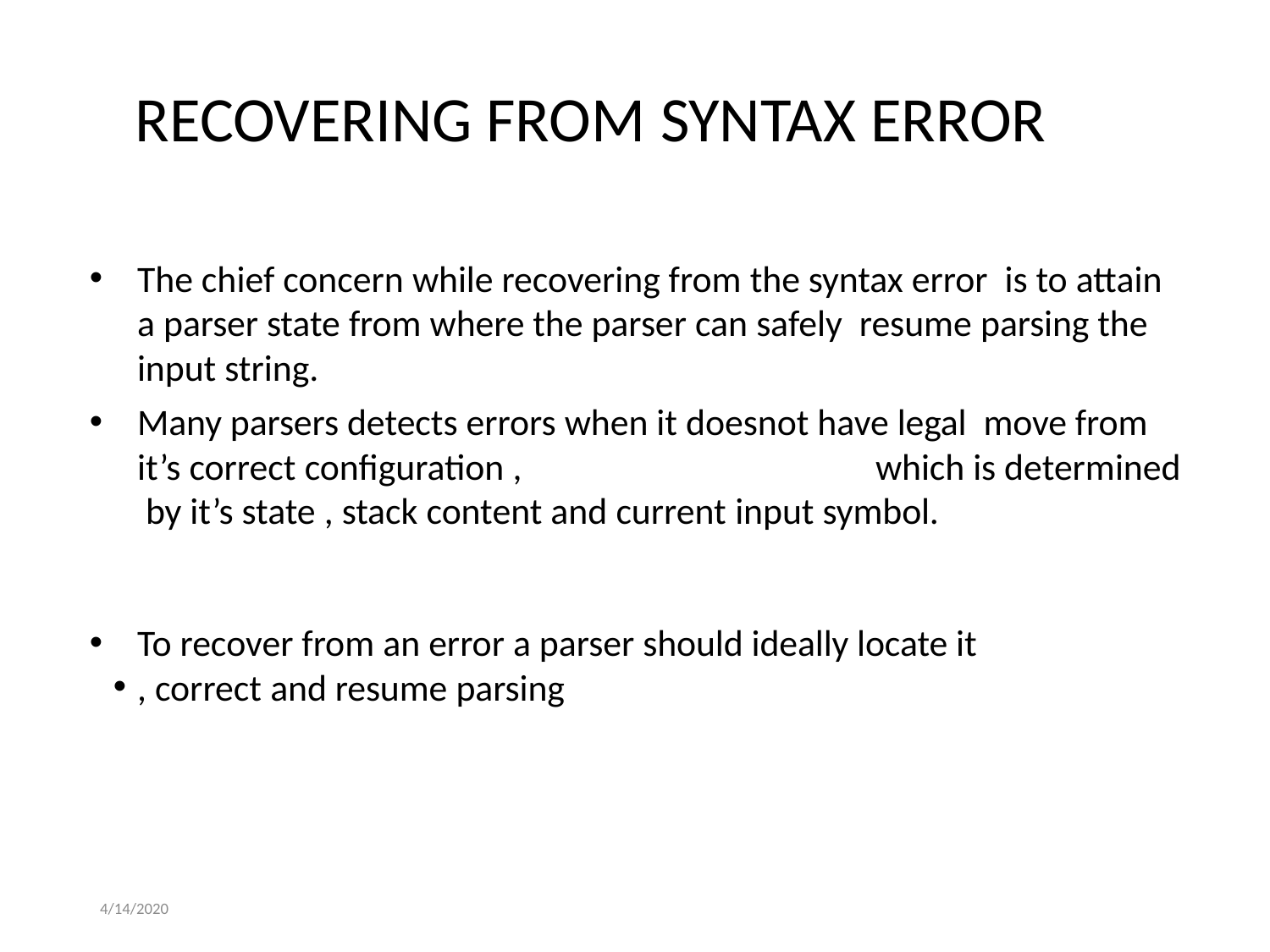

# RECOVERING FROM SYNTAX ERROR
The chief concern while recovering from the syntax error  is to attain a parser state from where the parser can safely  resume parsing the input string.
Many parsers detects errors when it doesnot have legal  move from it’s correct configuration ,	which is determined  by it’s state , stack content and current input symbol.

To recover from an error a parser should ideally locate it
, correct and resume parsing
4/14/2020